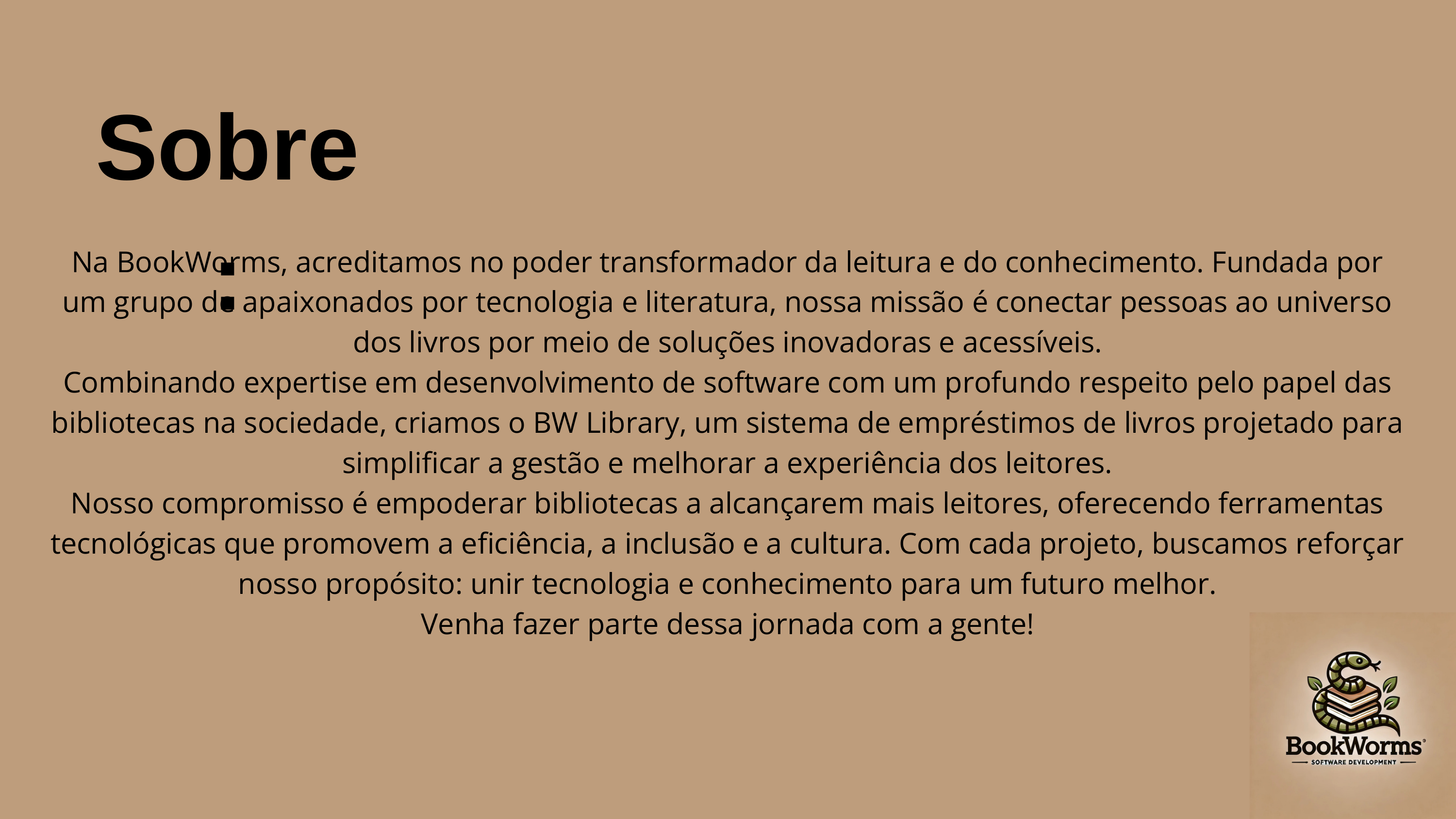

Sobre:
Na BookWorms, acreditamos no poder transformador da leitura e do conhecimento. Fundada por um grupo de apaixonados por tecnologia e literatura, nossa missão é conectar pessoas ao universo dos livros por meio de soluções inovadoras e acessíveis.
Combinando expertise em desenvolvimento de software com um profundo respeito pelo papel das bibliotecas na sociedade, criamos o BW Library, um sistema de empréstimos de livros projetado para simplificar a gestão e melhorar a experiência dos leitores.
Nosso compromisso é empoderar bibliotecas a alcançarem mais leitores, oferecendo ferramentas tecnológicas que promovem a eficiência, a inclusão e a cultura. Com cada projeto, buscamos reforçar nosso propósito: unir tecnologia e conhecimento para um futuro melhor.
Venha fazer parte dessa jornada com a gente!